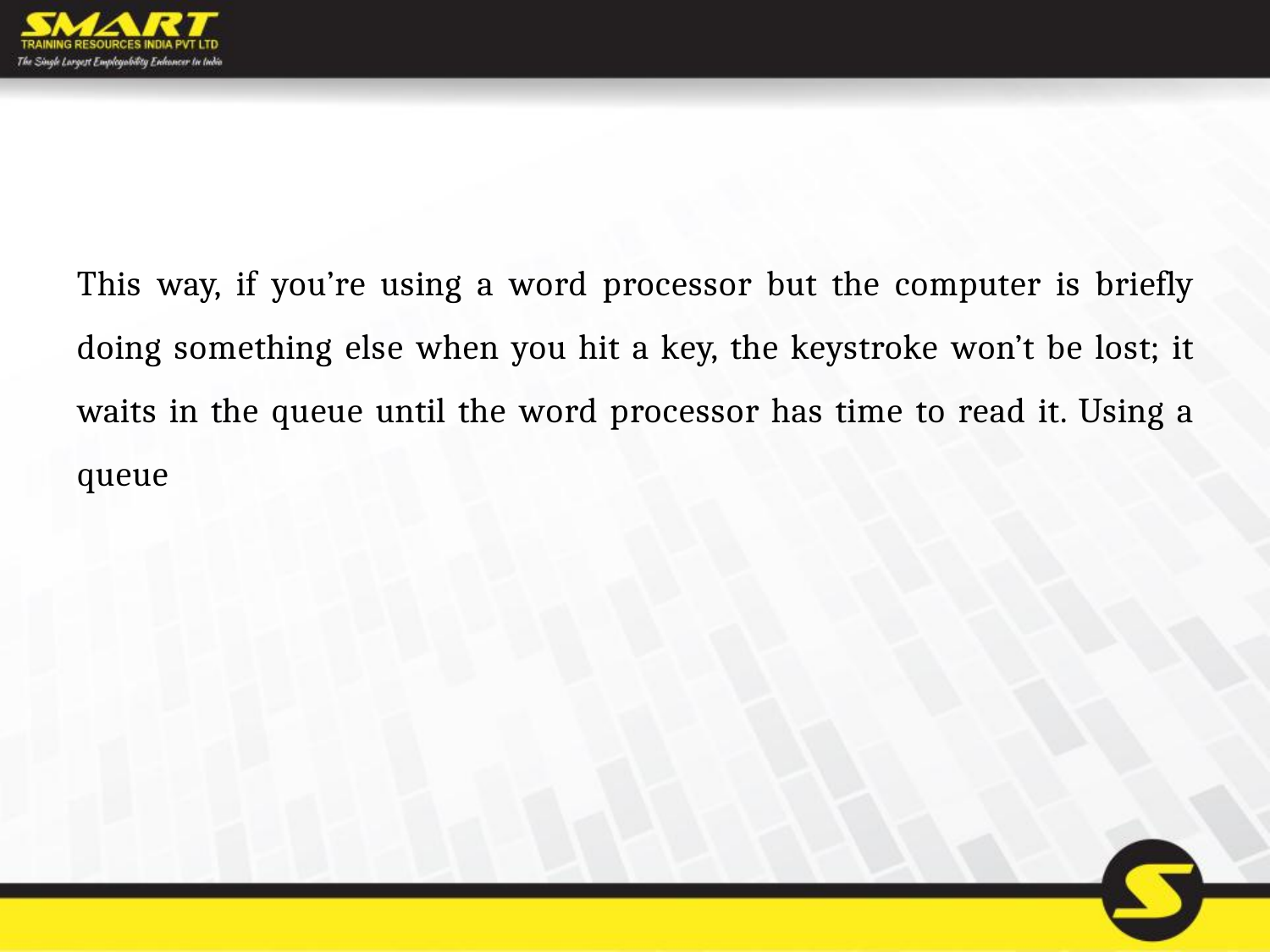

This way, if you’re using a word processor but the computer is briefly doing something else when you hit a key, the keystroke won’t be lost; it waits in the queue until the word processor has time to read it. Using a queue